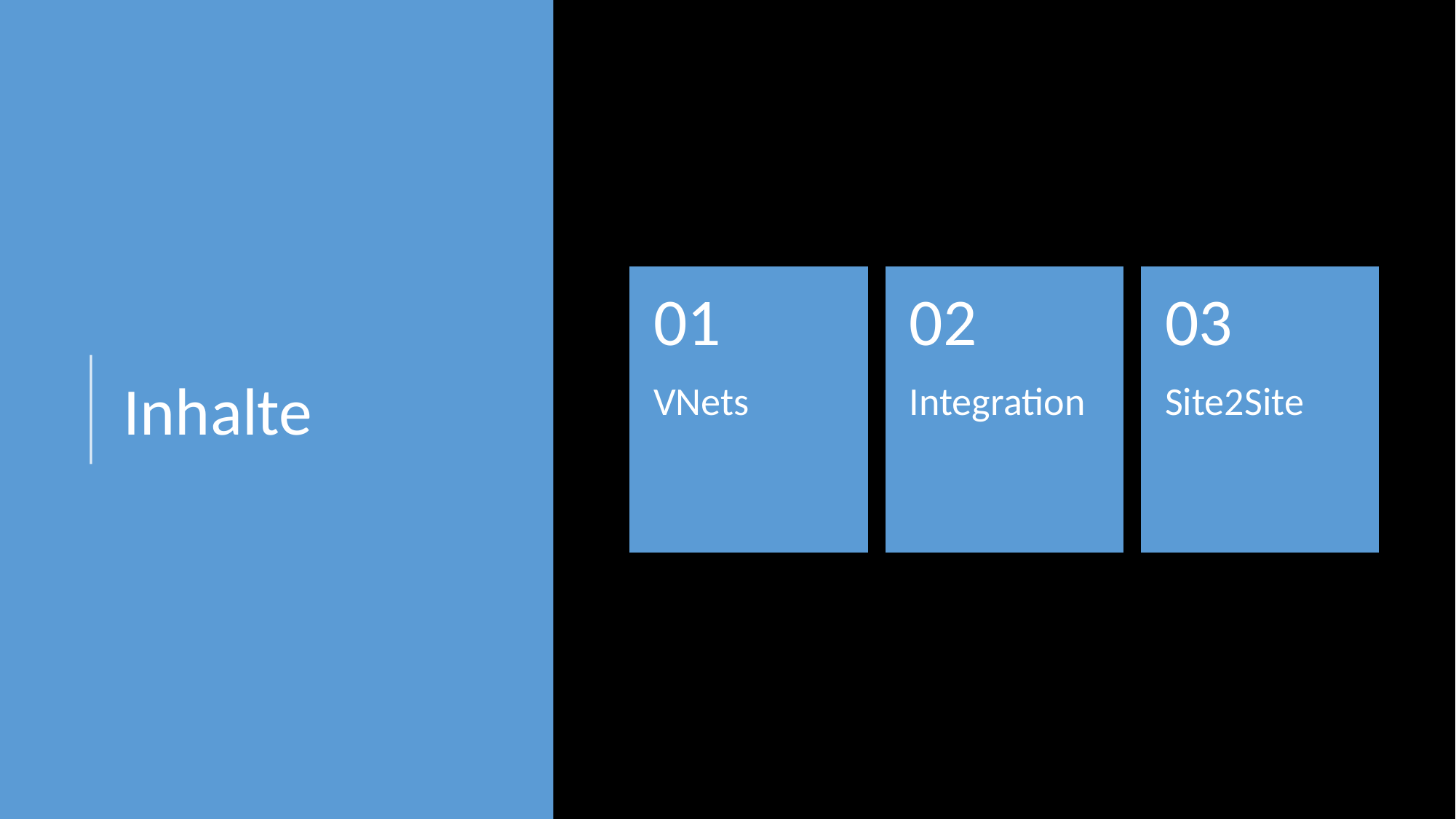

VNets
01
Integration
02
Site2Site
03
# Inhalte